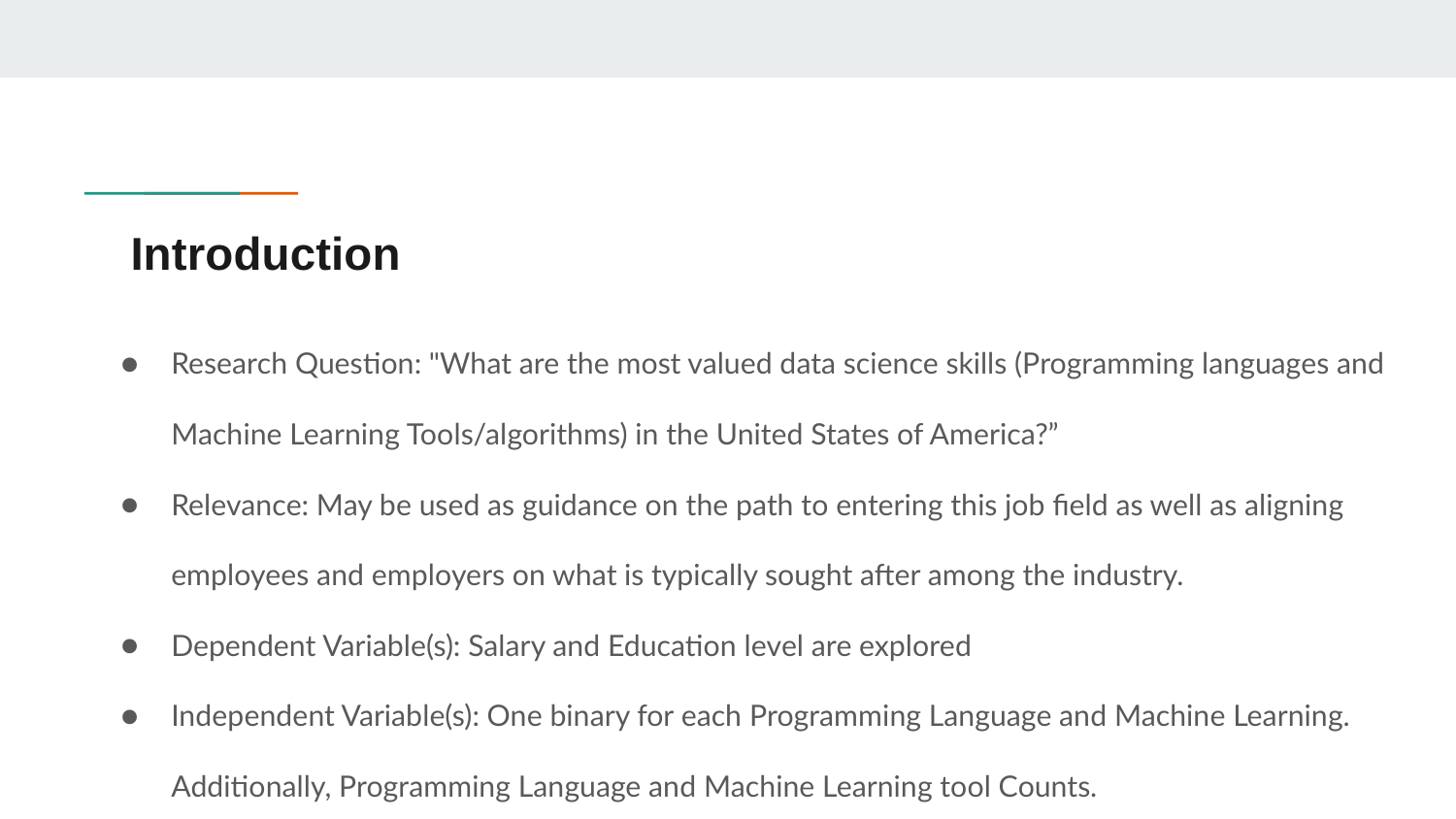

# Introduction
Research Question: "What are the most valued data science skills (Programming languages and Machine Learning Tools/algorithms) in the United States of America?”
Relevance: May be used as guidance on the path to entering this job field as well as aligning employees and employers on what is typically sought after among the industry.
Dependent Variable(s): Salary and Education level are explored
Independent Variable(s): One binary for each Programming Language and Machine Learning. Additionally, Programming Language and Machine Learning tool Counts.